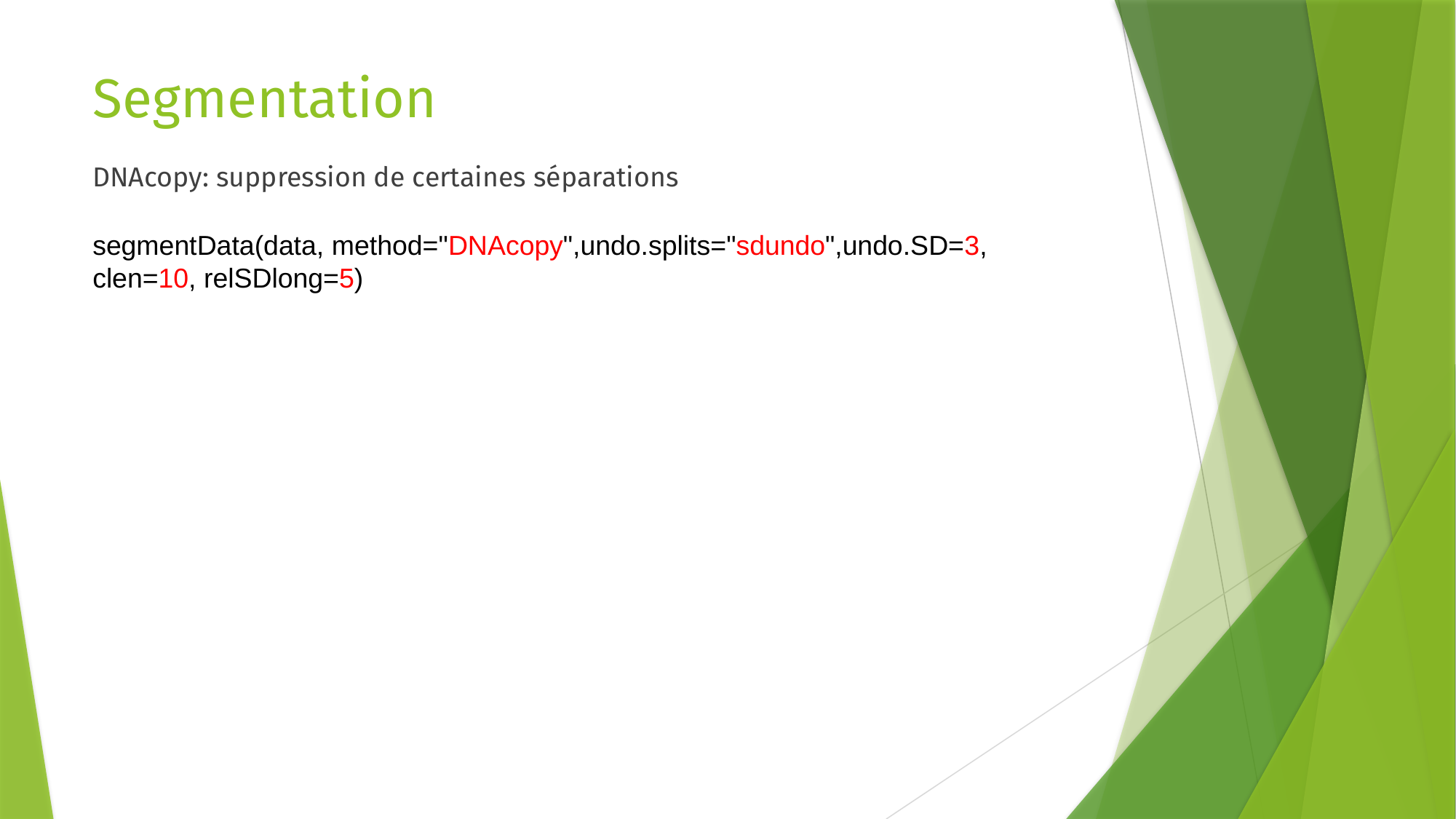

# Segmentation
DNAcopy: suppression de certaines séparations
segmentData(data, method="DNAcopy",undo.splits="sdundo",undo.SD=3, clen=10, relSDlong=5)